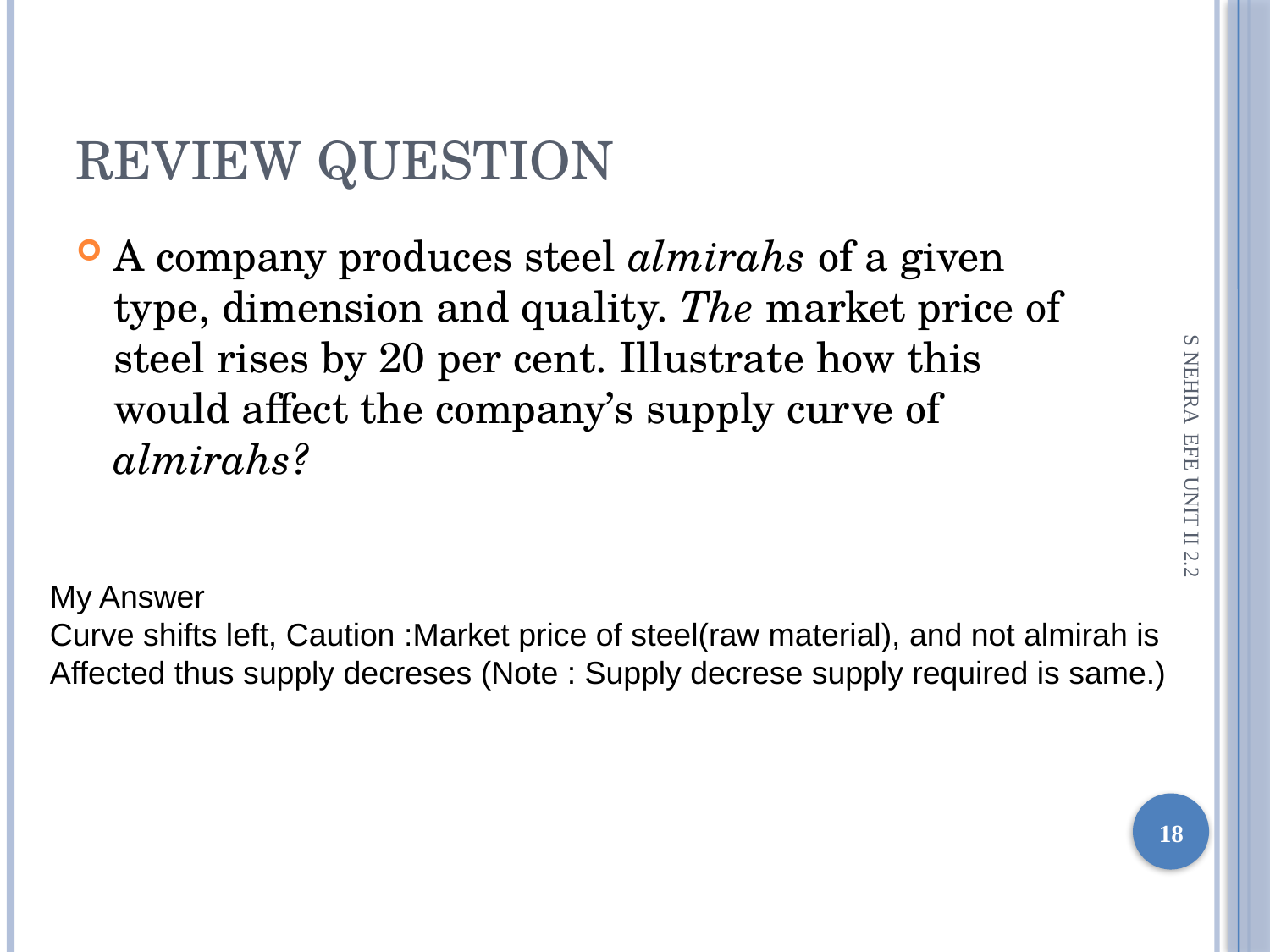

Review question
A company produces steel almirahs of a given type, dimension and quality. The market price of steel rises by 20 per cent. Illustrate how this would affect the company’s supply curve of almirahs?
S NEHRA  EFE UNIT II 2.2
My Answer
Curve shifts left, Caution :Market price of steel(raw material), and not almirah is
Affected thus supply decreses (Note : Supply decrese supply required is same.)
18